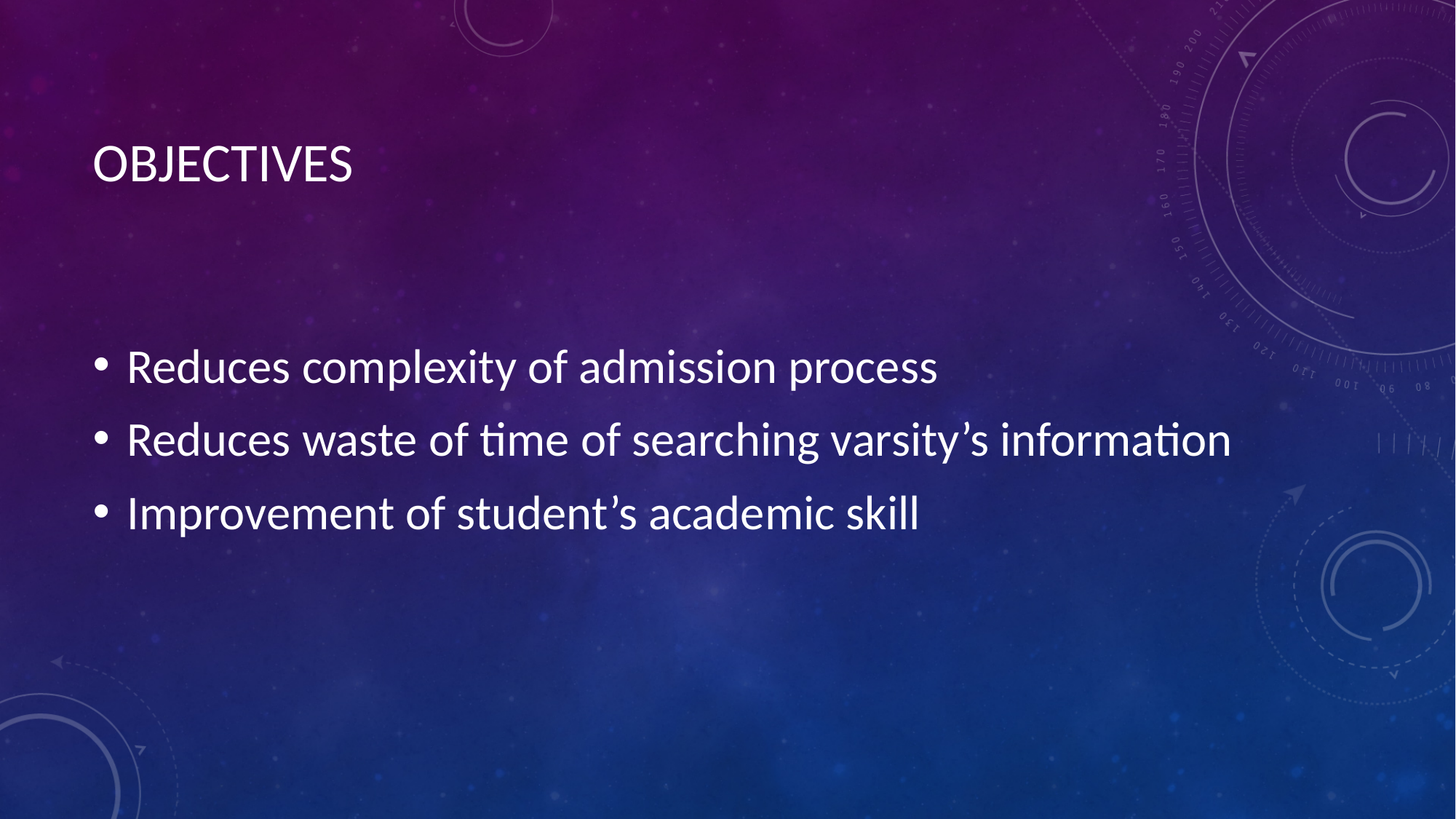

# objectives
Reduces complexity of admission process
Reduces waste of time of searching varsity’s information
Improvement of student’s academic skill